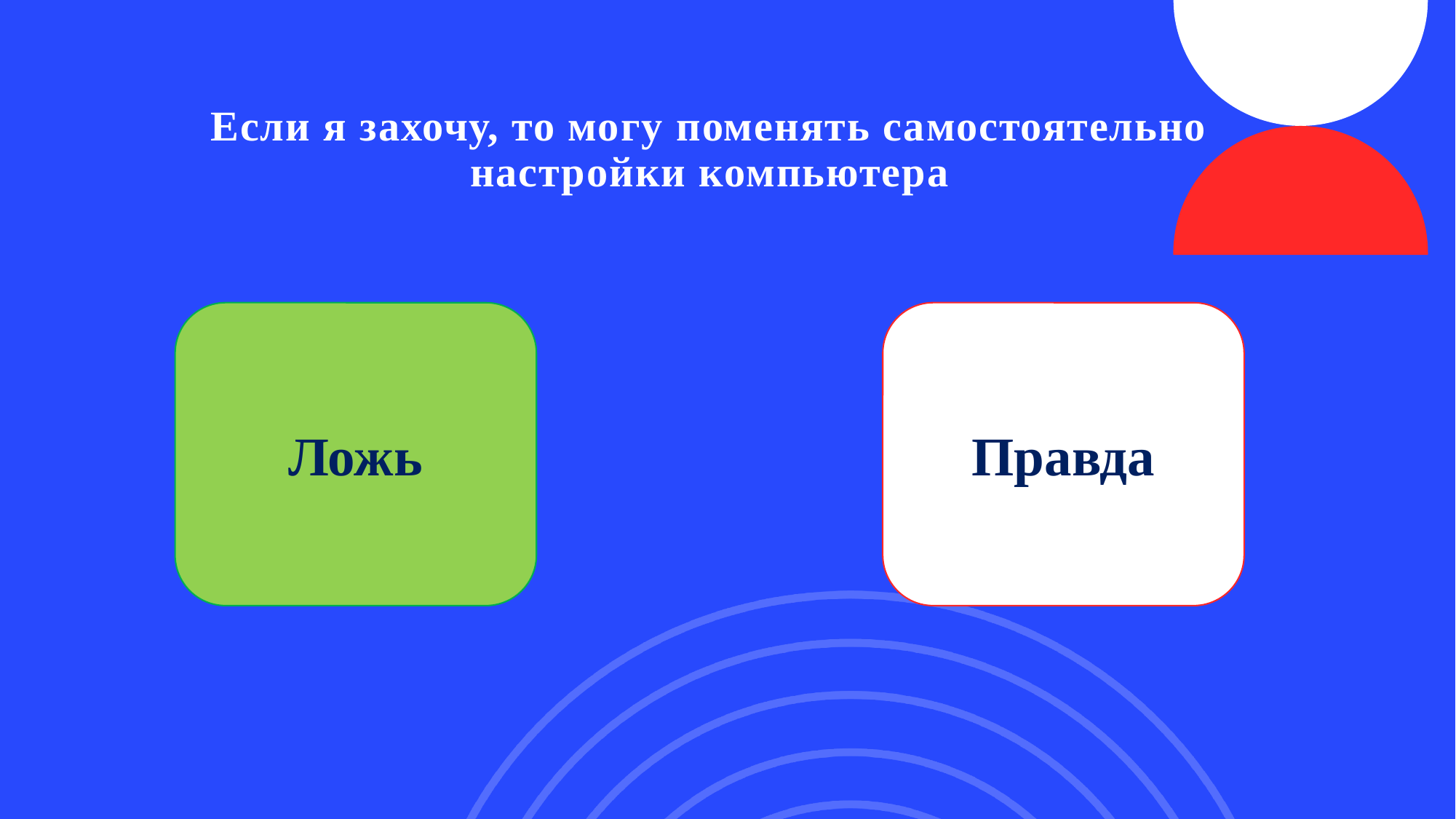

# Если я захочу, то могу поменять самостоятельно настройки компьютера

Ложь

Правда